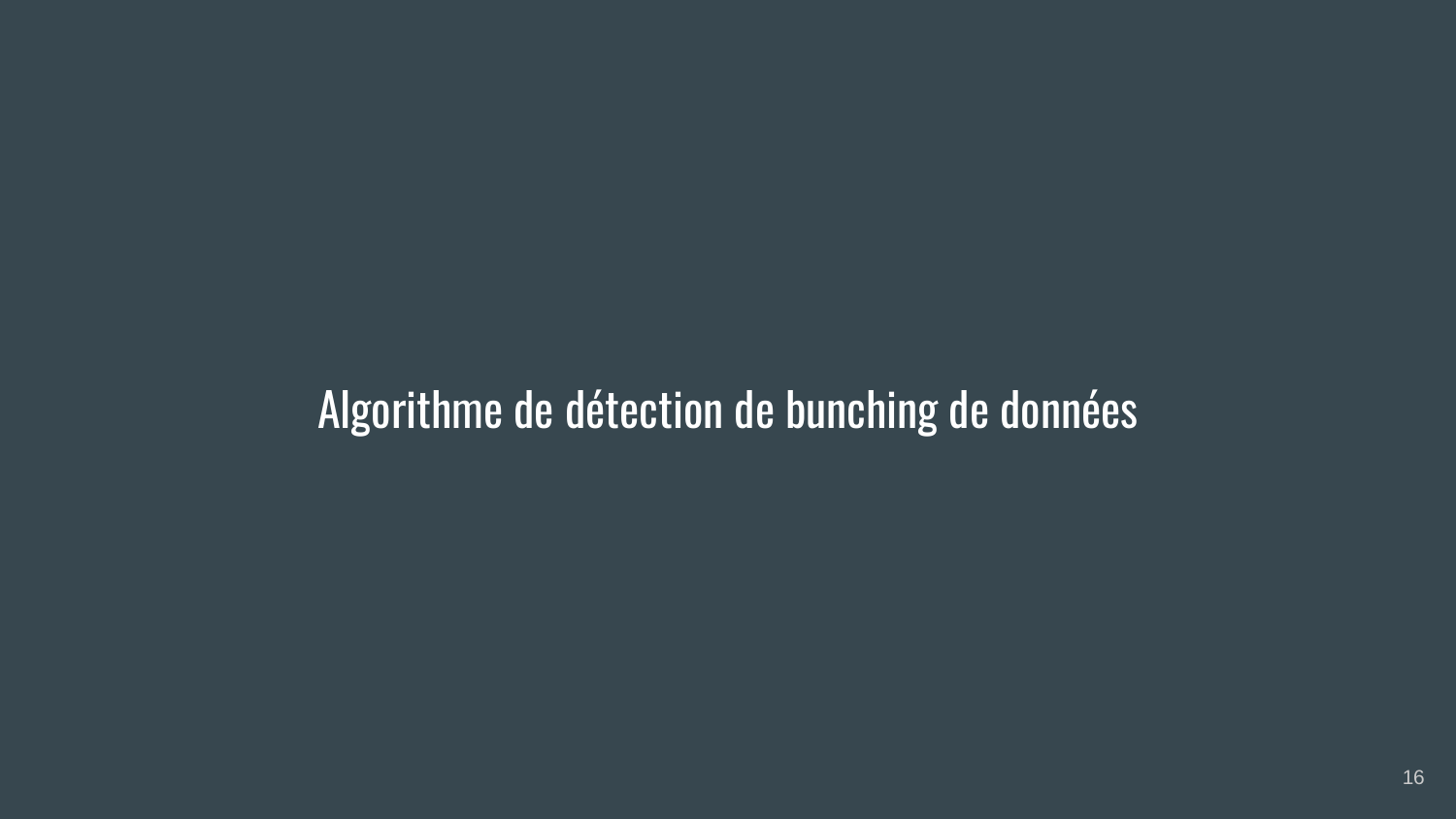

# Algorithme de détection de bunching de données
16